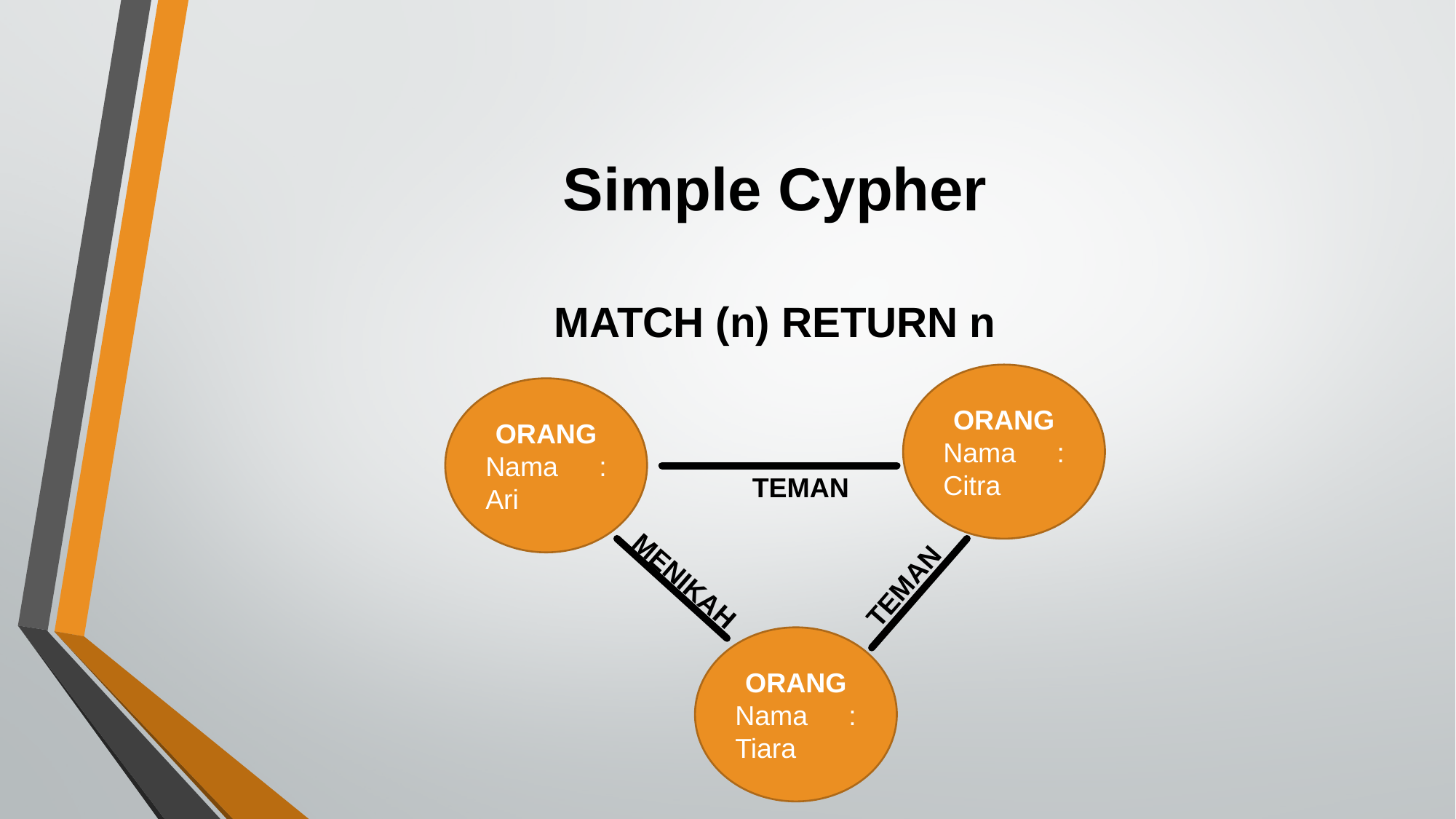

# Simple Cypher
MATCH (n) RETURN n
ORANG
Nama : Citra
ORANG
Nama : Ari
TEMAN
MENIKAH
TEMAN
ORANG
Nama : Tiara